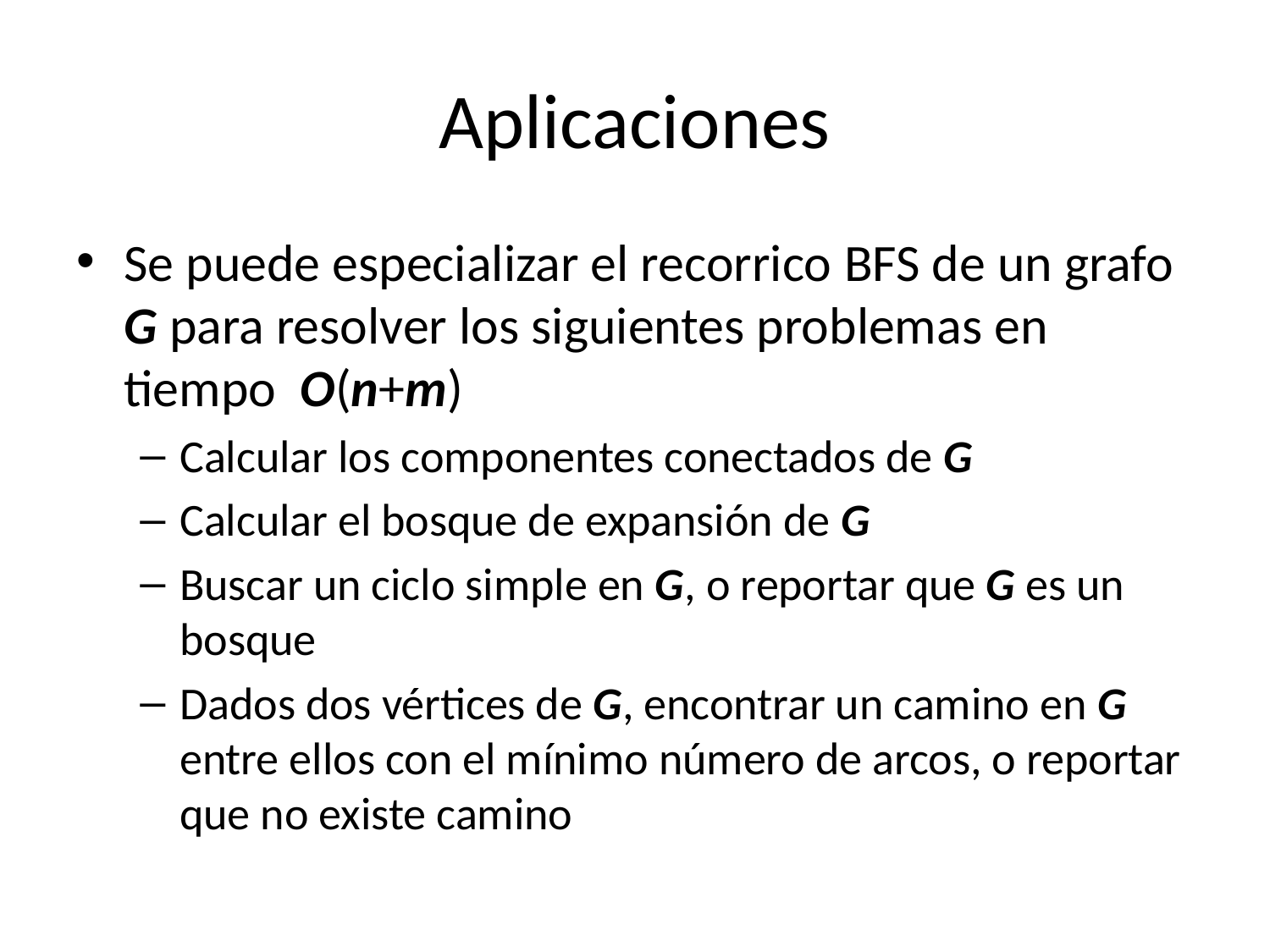

# Aplicaciones
Se puede especializar el recorrico BFS de un grafo  G para resolver los siguientes problemas en tiempo  O(n+m)
Calcular los componentes conectados de G
Calcular el bosque de expansión de G
Buscar un ciclo simple en G, o reportar que G es un bosque
Dados dos vértices de G, encontrar un camino en G entre ellos con el mínimo número de arcos, o reportar que no existe camino